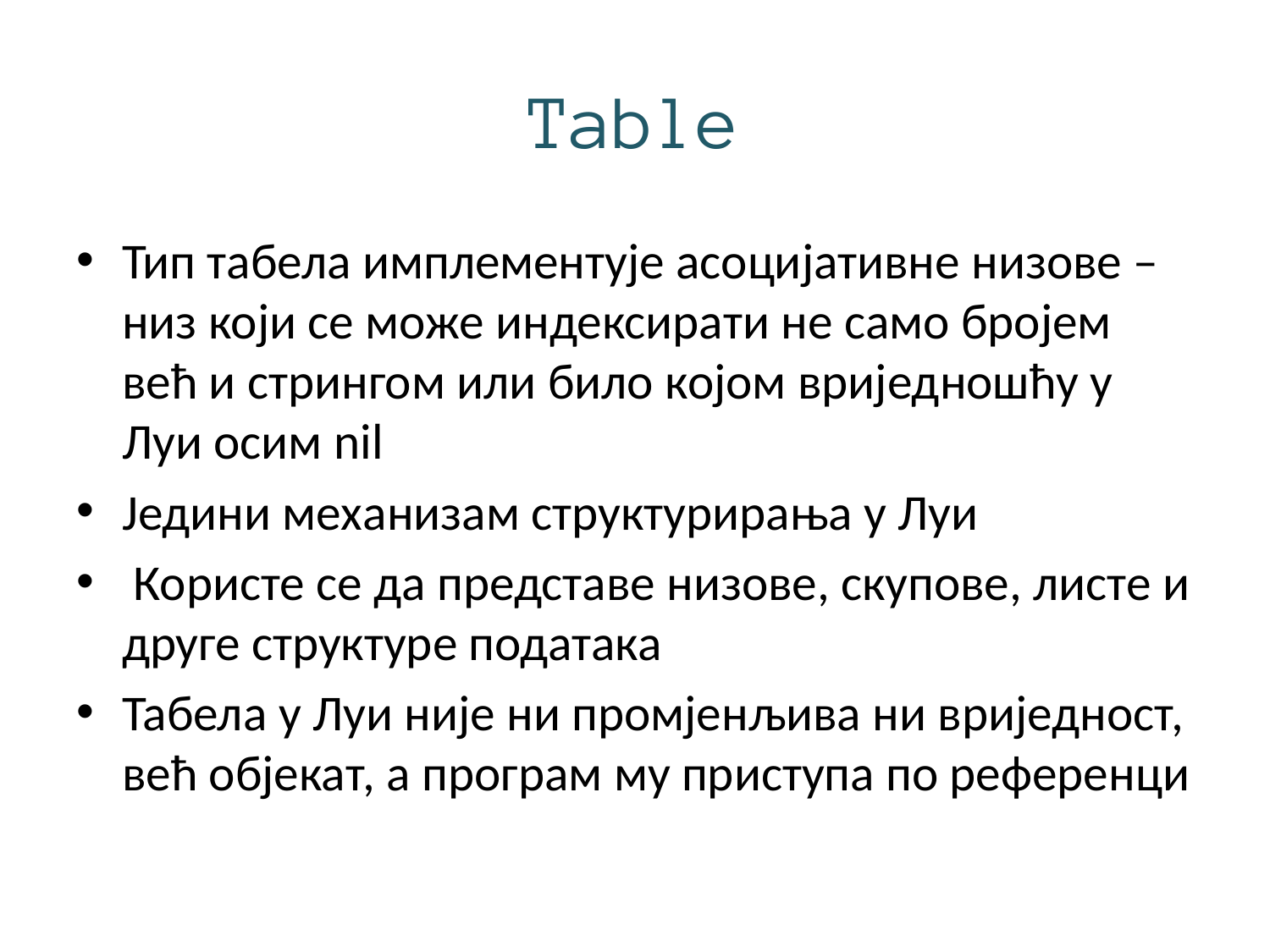

# Table
Тип табела имплементује асоцијативне низове – низ који се може индексирати не само бројем већ и стрингом или било којом вриједношћу у Луи осим nil
Једини механизам структурирања у Луи
 Користе се да представе низове, скупове, листе и друге структуре података
Табела у Луи није ни промјенљива ни вриједност, већ објекат, а програм му приступа по референци